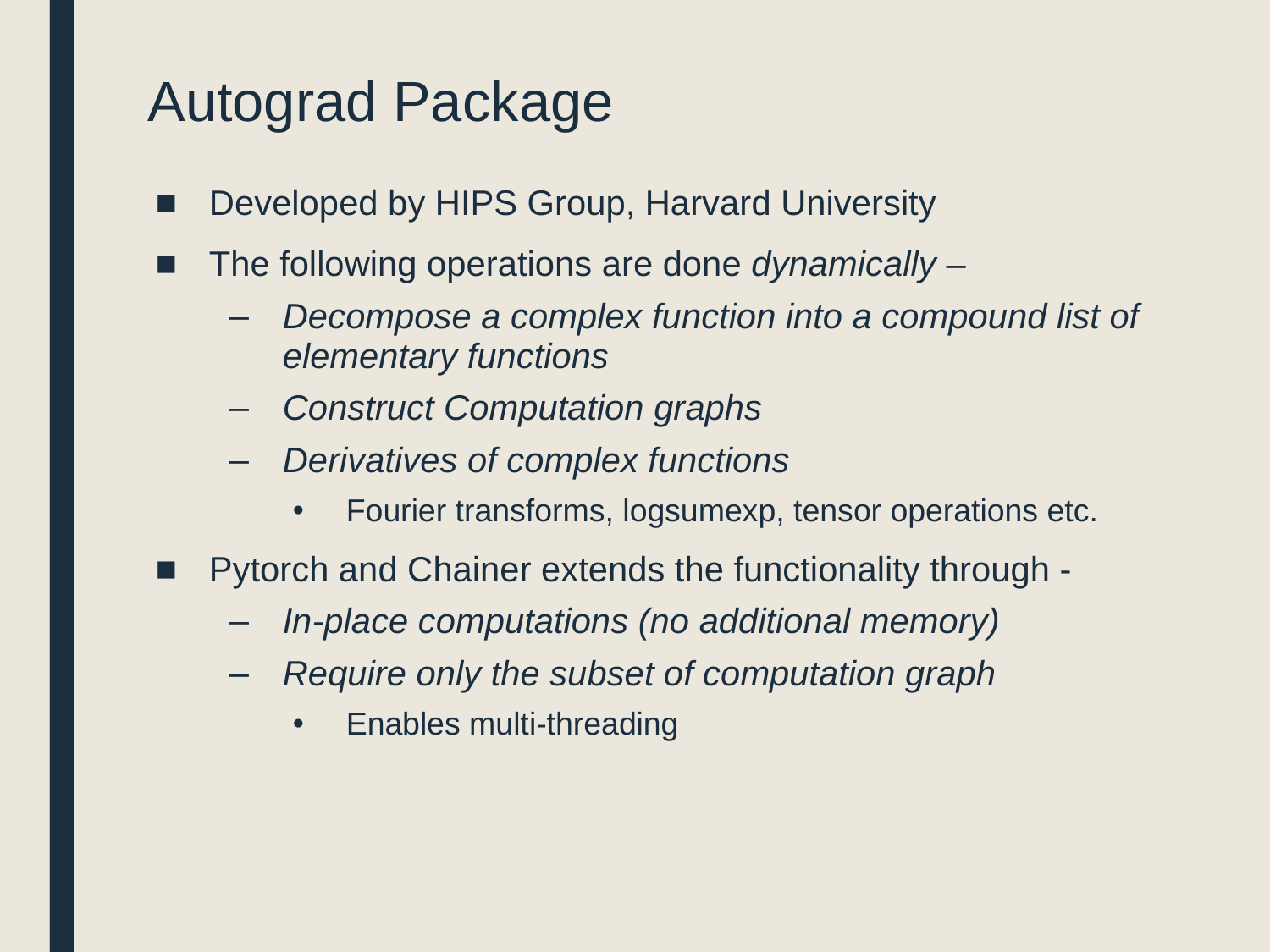

# Autograd Package
Developed by HIPS Group, Harvard University
The following operations are done dynamically –
Decompose a complex function into a compound list of elementary functions
Construct Computation graphs
Derivatives of complex functions
Fourier transforms, logsumexp, tensor operations etc.
Pytorch and Chainer extends the functionality through -
In-place computations (no additional memory)
Require only the subset of computation graph
Enables multi-threading